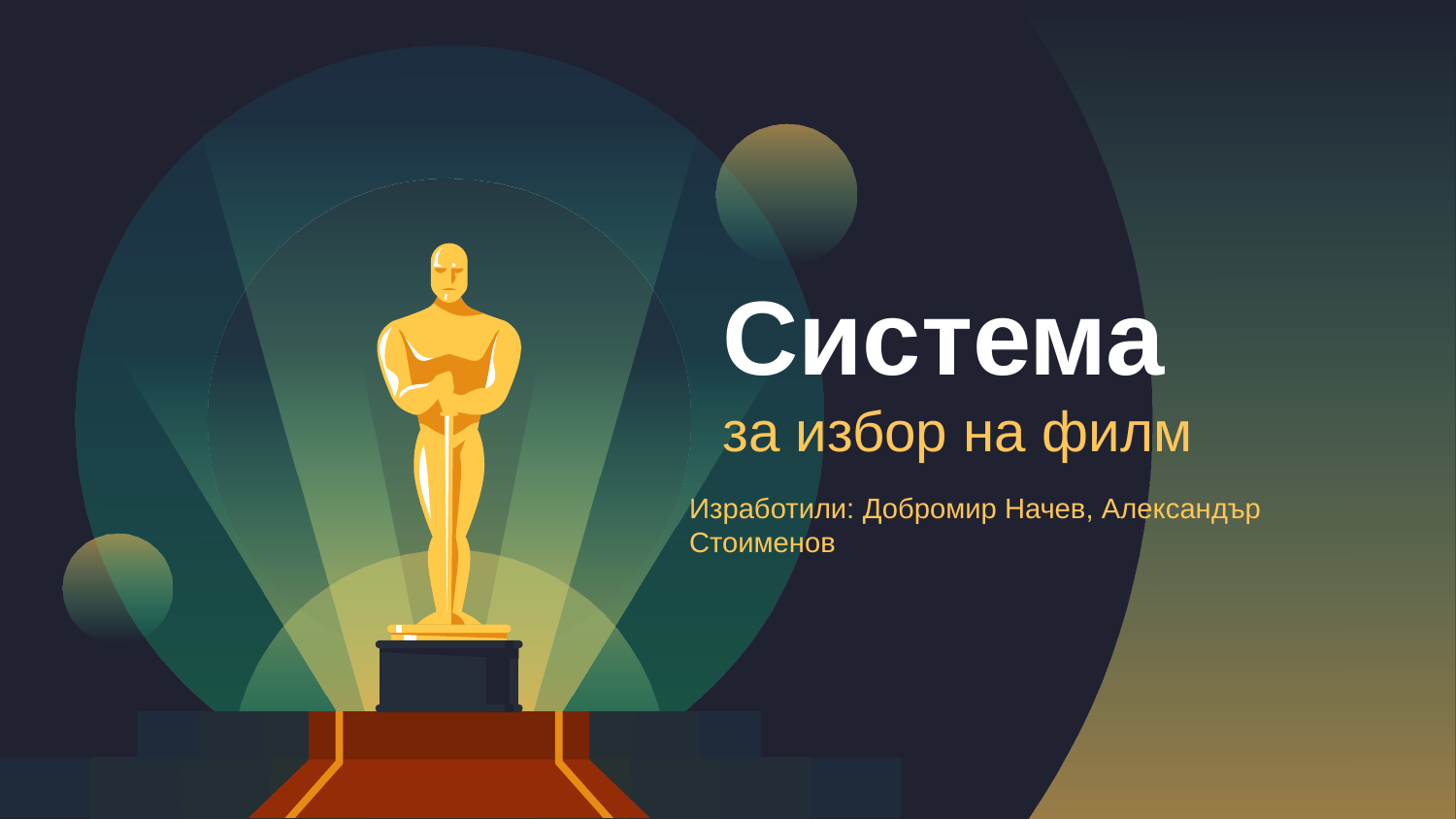

# Система

за избор на филм
Изработили: Добромир Начев, Александър Стоименов